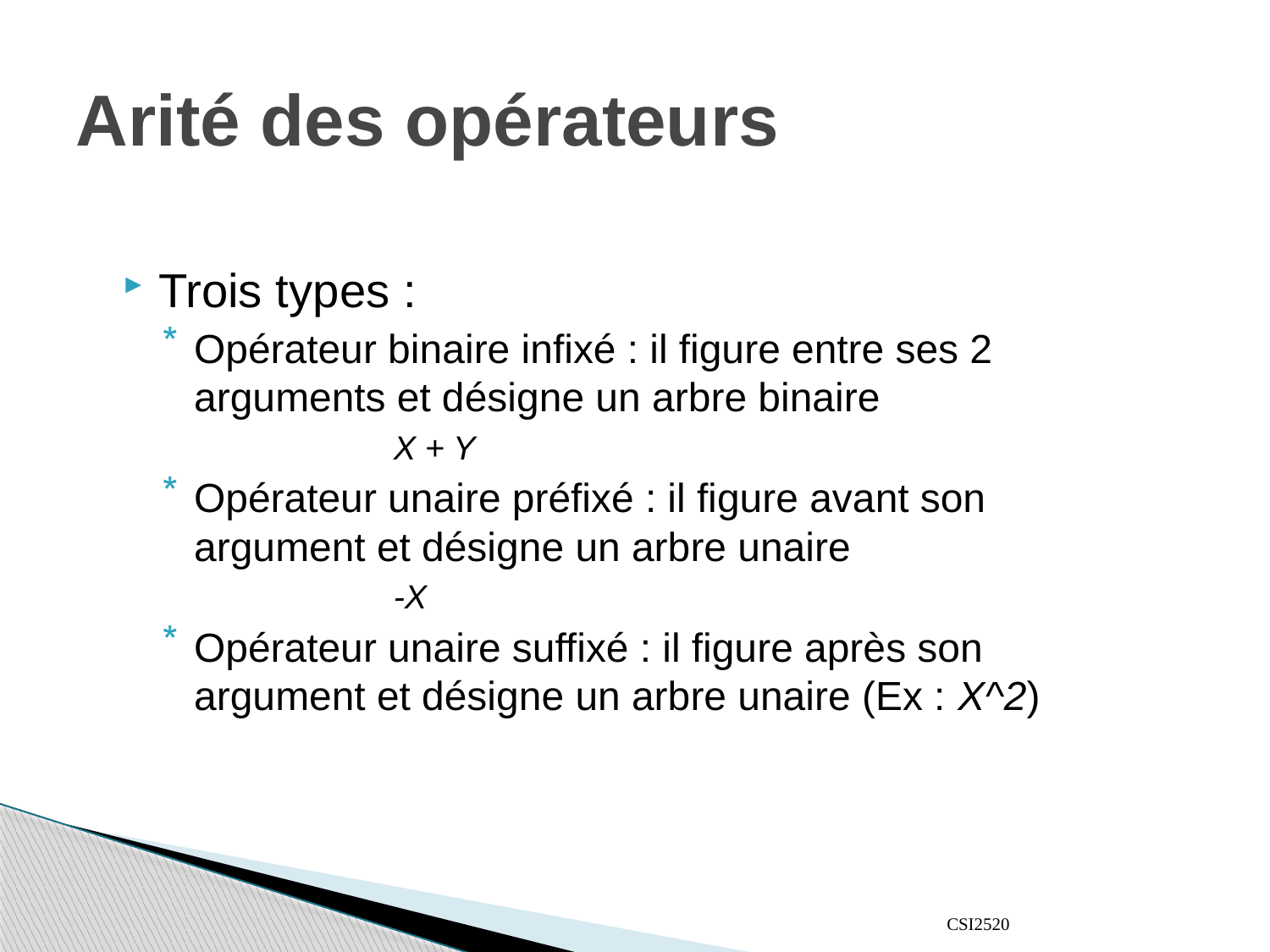

# Arité des opérateurs
Trois types :
Opérateur binaire infixé : il figure entre ses 2 arguments et désigne un arbre binaire
		X + Y
Opérateur unaire préfixé : il figure avant son argument et désigne un arbre unaire
		-X
Opérateur unaire suffixé : il figure après son argument et désigne un arbre unaire (Ex : X^2)
CSI2520